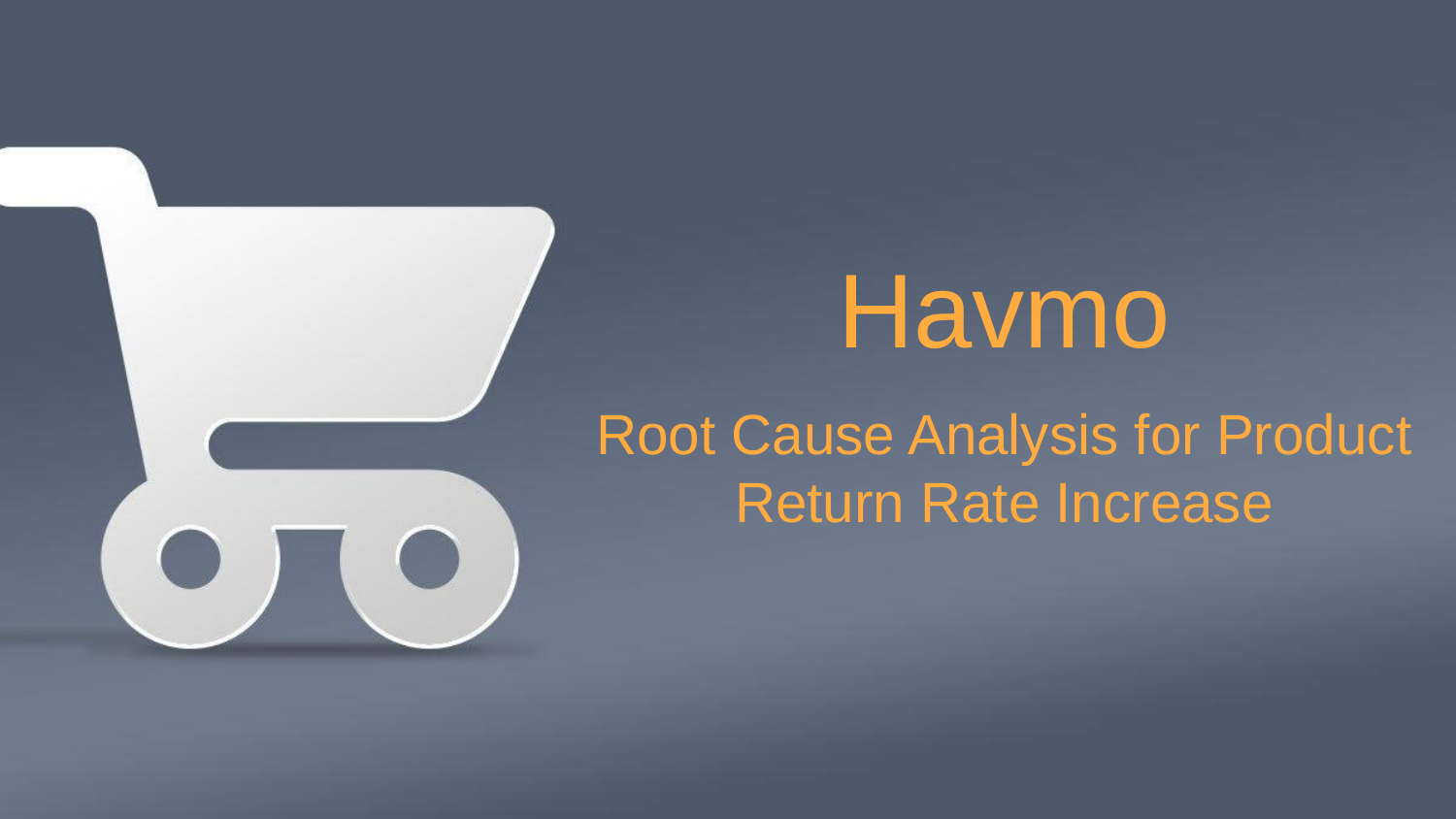

# Havmo
Root Cause Analysis for Product Return Rate Increase